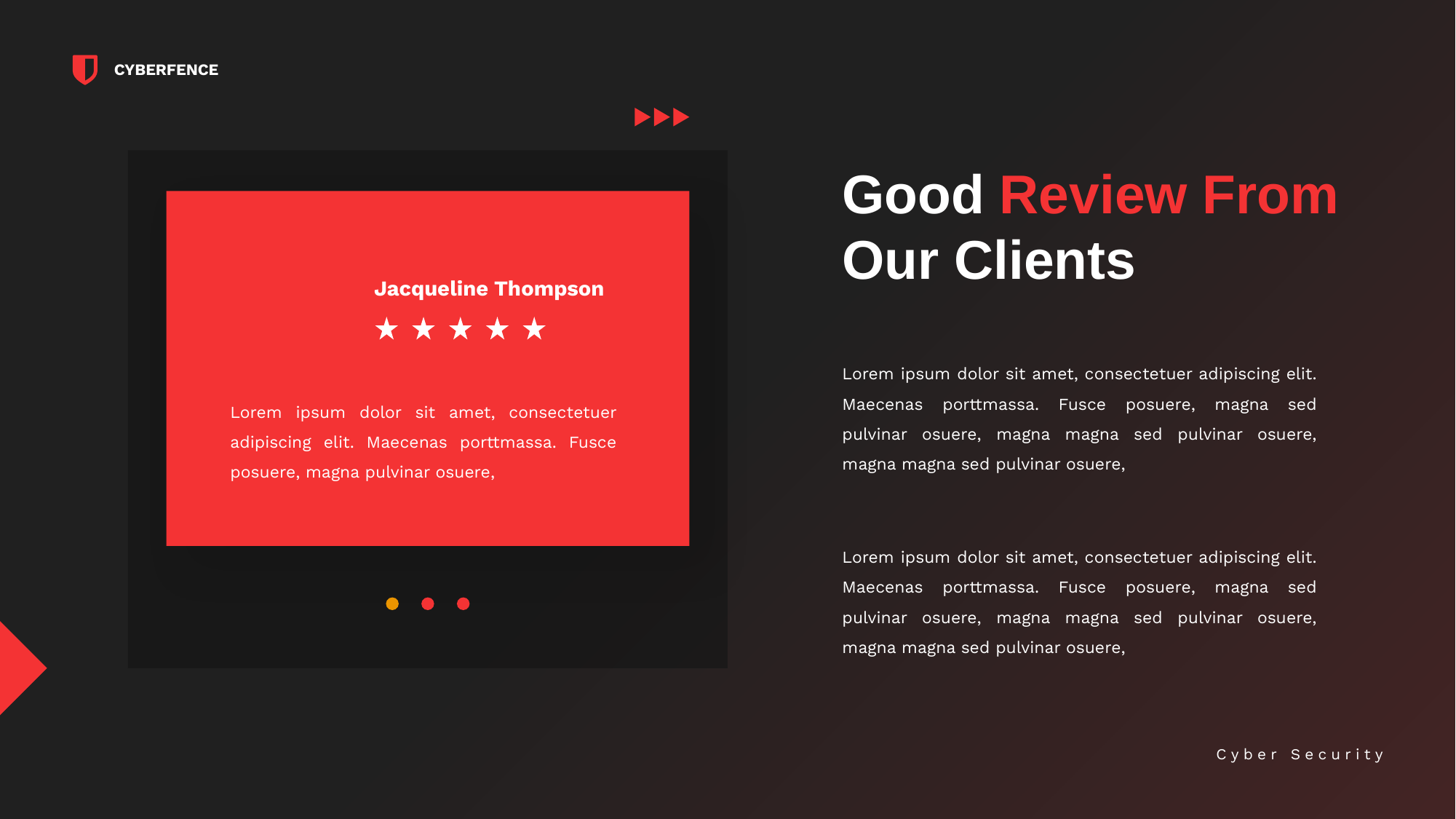

CYBERFENCE

Cyber Security

Good Review From Our Clients

Jacqueline Thompson

Lorem ipsum dolor sit amet, consectetuer adipiscing elit. Maecenas porttmassa. Fusce posuere, magna sed pulvinar osuere, magna magna sed pulvinar osuere, magna magna sed pulvinar osuere,
Lorem ipsum dolor sit amet, consectetuer adipiscing elit. Maecenas porttmassa. Fusce posuere, magna pulvinar osuere,
Lorem ipsum dolor sit amet, consectetuer adipiscing elit. Maecenas porttmassa. Fusce posuere, magna sed pulvinar osuere, magna magna sed pulvinar osuere, magna magna sed pulvinar osuere,